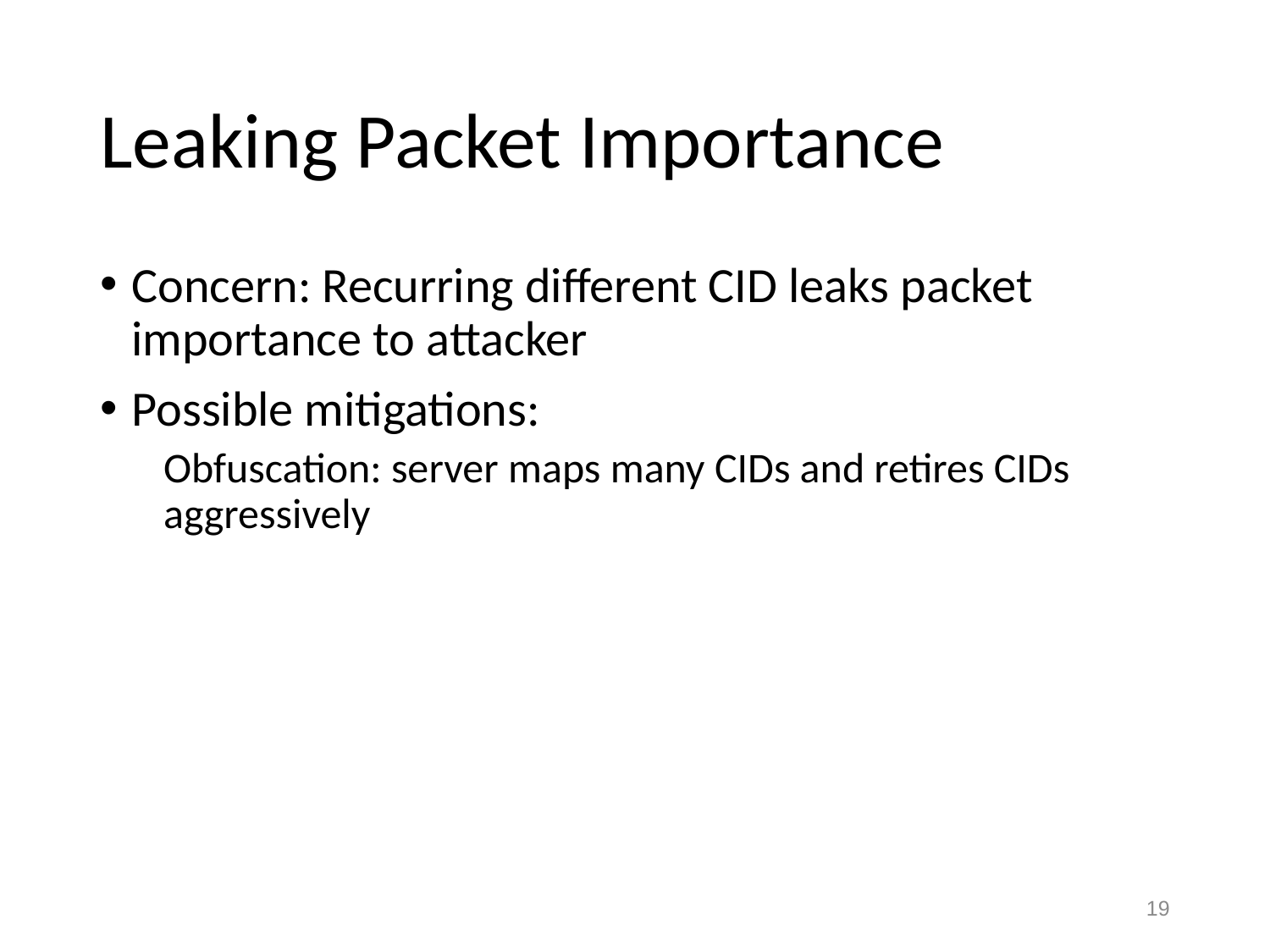

# Leaking Packet Importance
Concern: Recurring different CID leaks packet importance to attacker
Possible mitigations:
Obfuscation: server maps many CIDs and retires CIDs aggressively
19